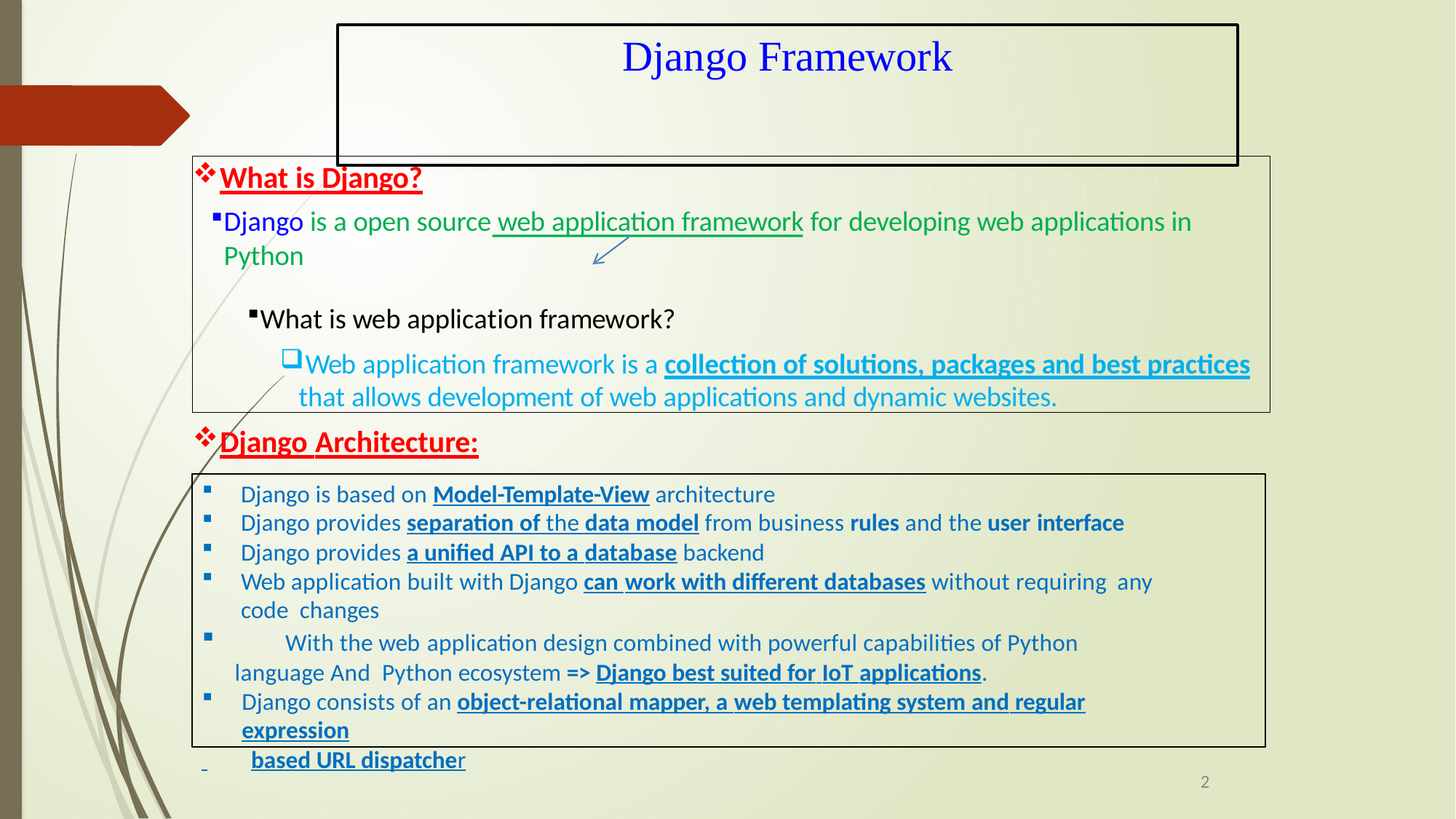

# Django Framework
What is Django?
Django is a open source web application framework for developing web applications in Python

What is web application framework?
Web application framework is a collection of solutions, packages and best practices
that allows development of web applications and dynamic websites.

Django Architecture:
Django is based on Model-Template-View architecture
Django provides separation of the data model from business rules and the user interface
Django provides a unified API to a database backend
Web application built with Django can work with different databases without requiring any code  changes
	With the web application design combined with powerful capabilities of Python language And  Python ecosystem => Django best suited for IoT applications.
Django consists of an object-relational mapper, a web templating system and regular expression
 	based URL dispatcher

2